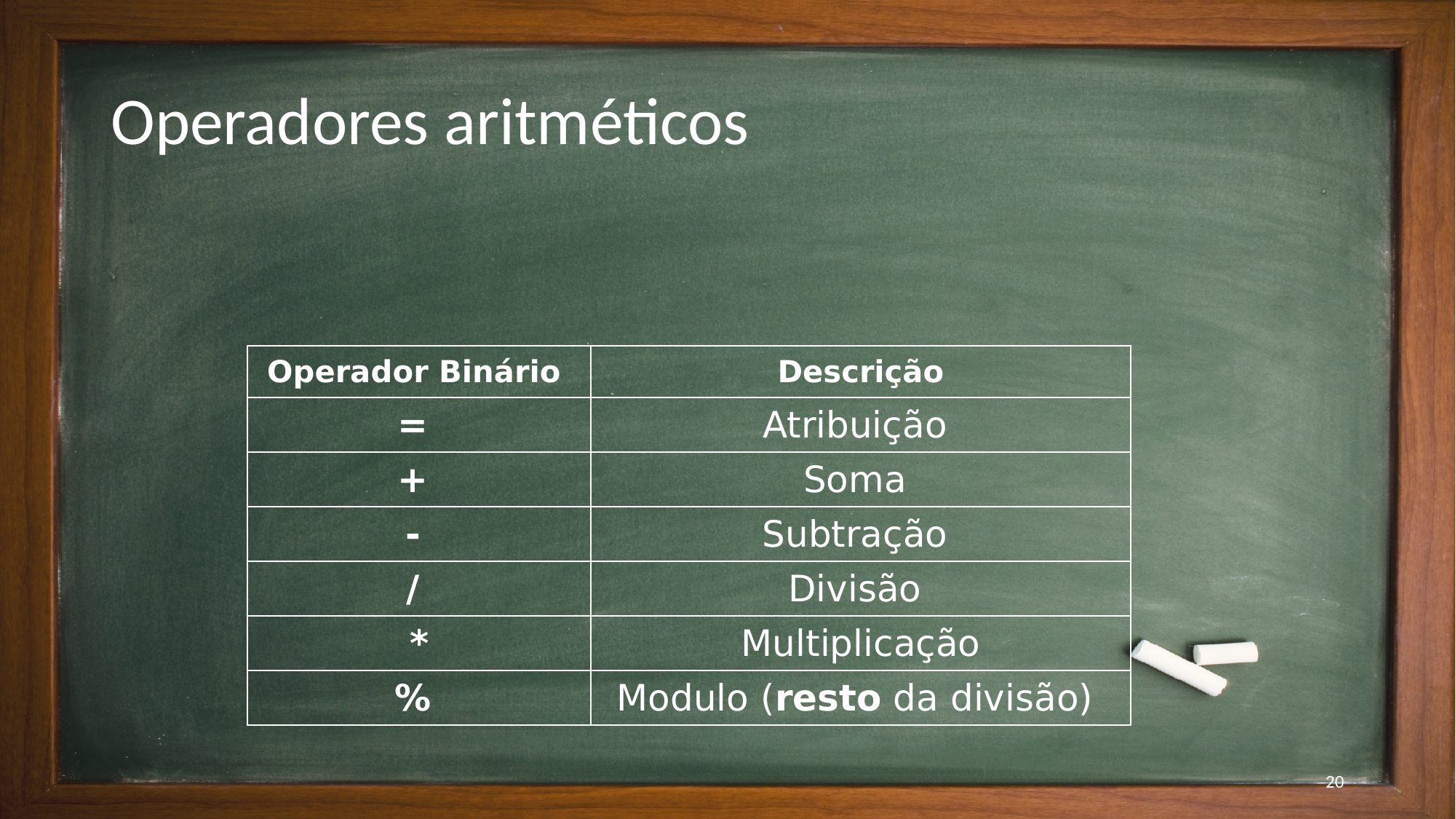

# Operadores aritméticos

| Operador Binário | Descrição |
| --- | --- |
| = | Atribuição |
| + | Soma |
| - | Subtração |
| / | Divisão |
| \* | Multiplicação |
| % | Modulo (resto da divisão) |

20